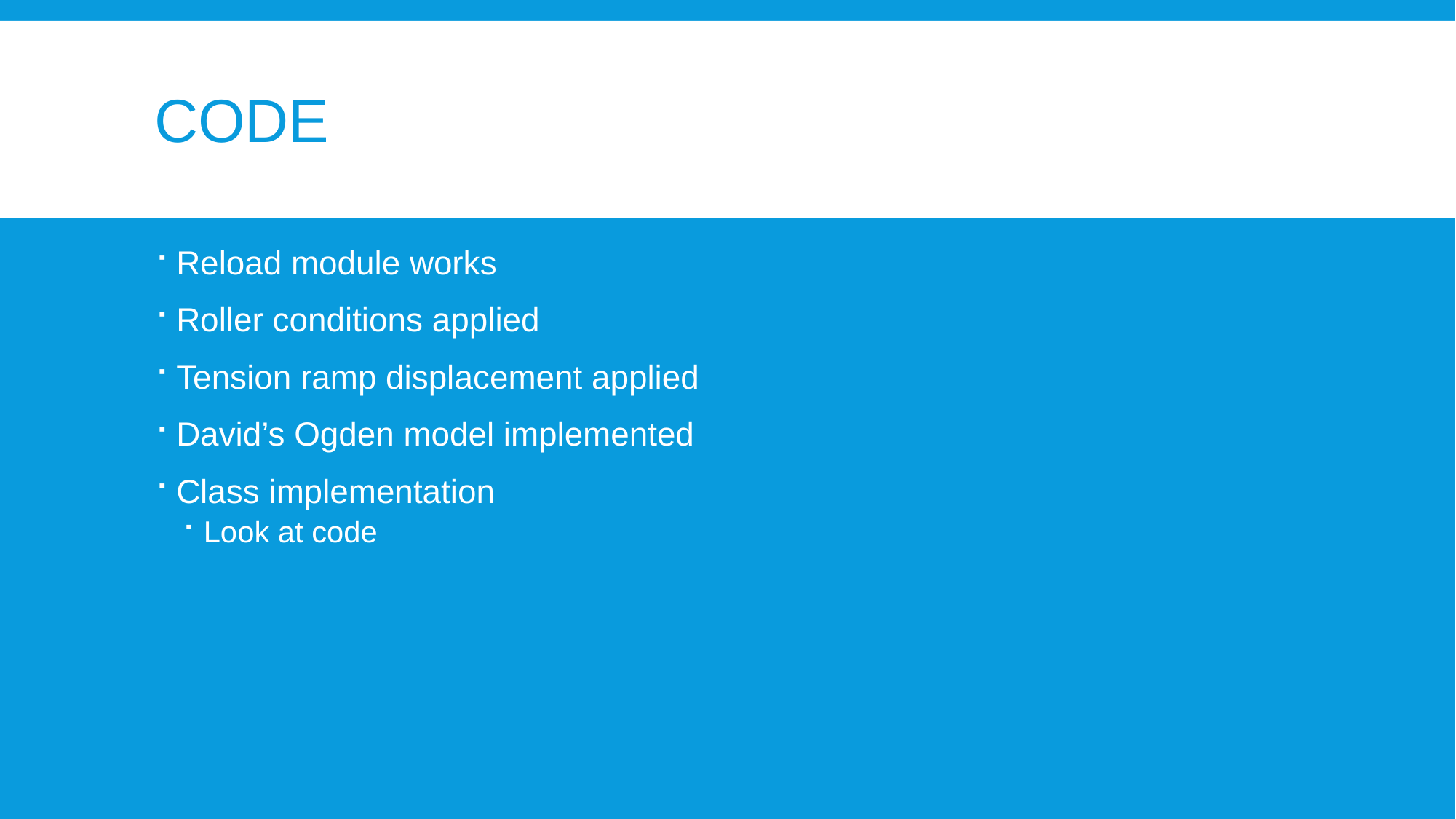

# Code
Reload module works
Roller conditions applied
Tension ramp displacement applied
David’s Ogden model implemented
Class implementation
Look at code